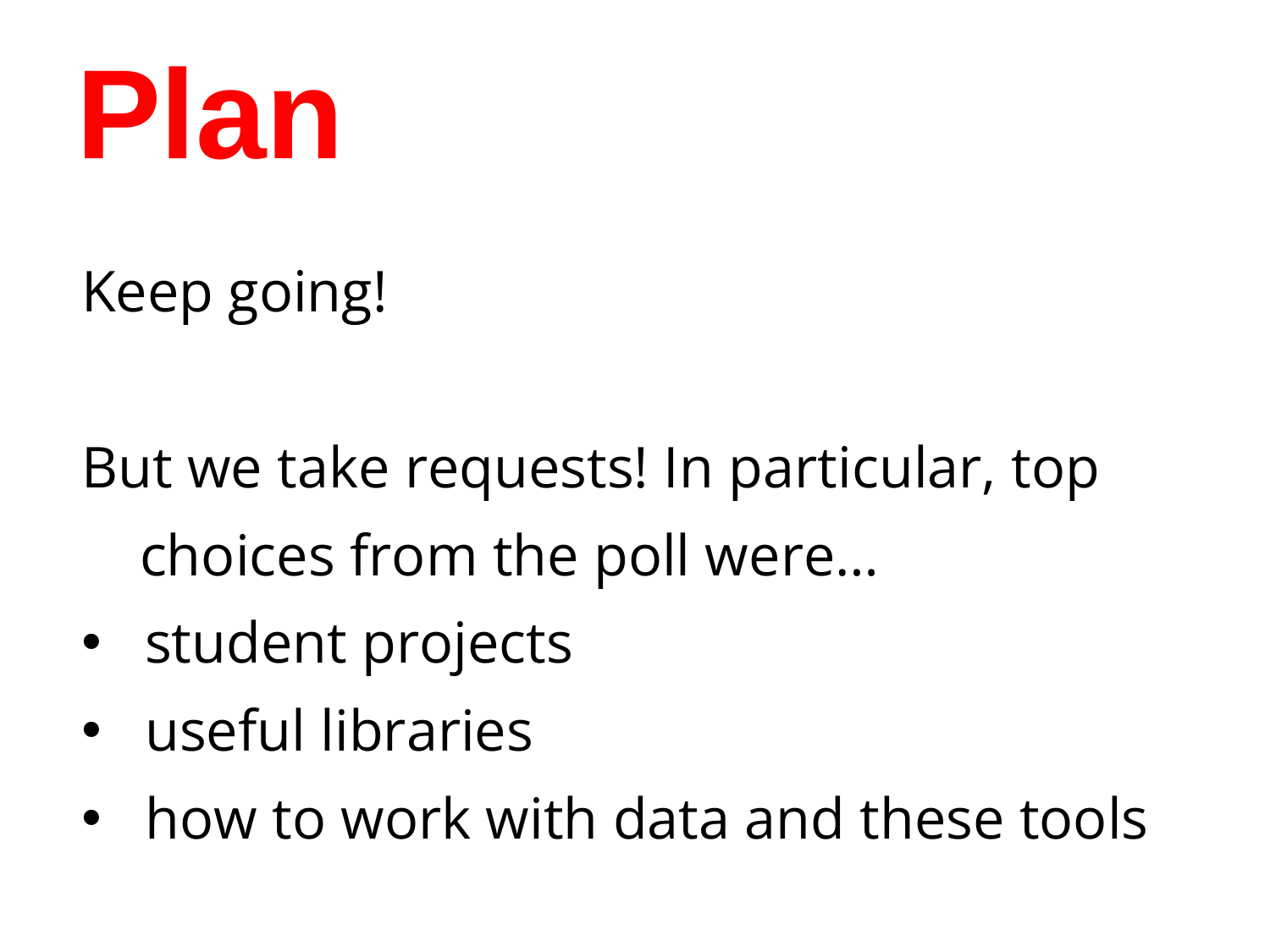

# Plan
Keep going!

But we take requests! In particular, top choices from the poll were…
student projects
useful libraries
how to work with data and these tools